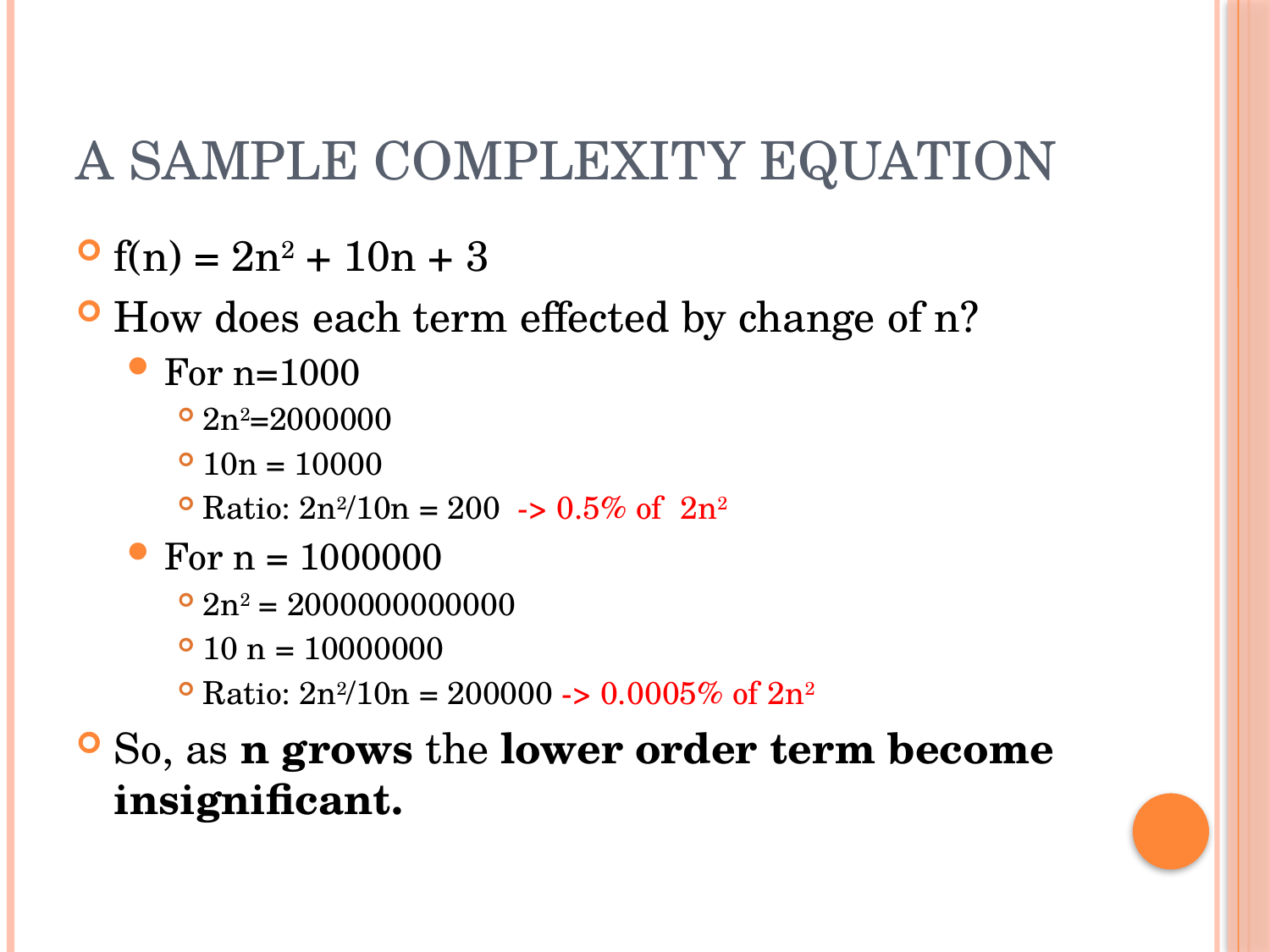

# A sample complexity equation
f(n) = 2n2 + 10n + 3
How does each term effected by change of n?
For n=1000
2n2=2000000
10n = 10000
Ratio: 2n2/10n = 200  -> 0.5% of  2n2
For n = 1000000
2n2 = 2000000000000
10 n = 10000000
Ratio: 2n2/10n = 200000 -> 0.0005% of 2n2
So, as n grows the lower order term become insignificant.